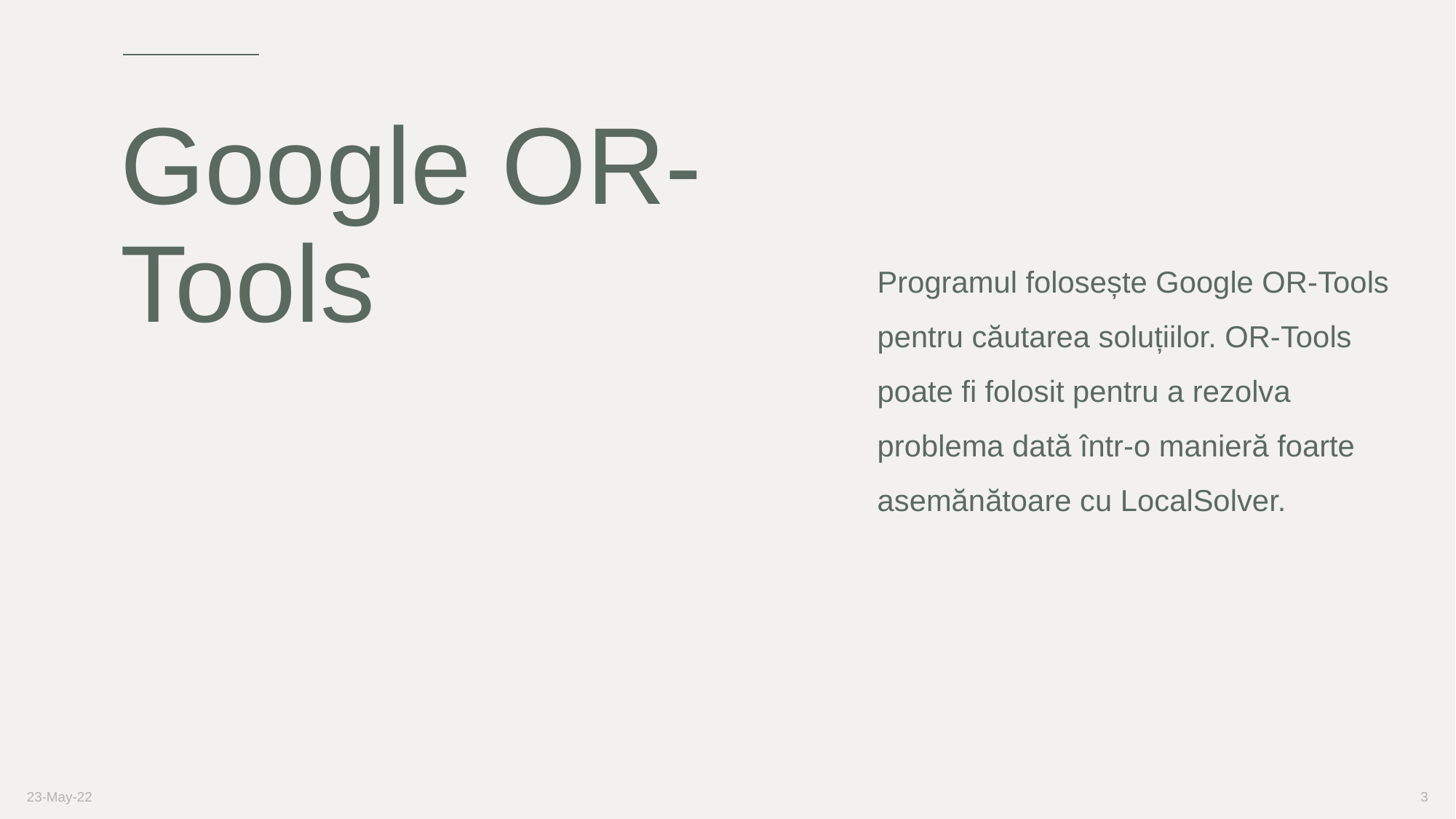

# Google OR-Tools
Programul folosește Google OR-Tools pentru căutarea soluțiilor. OR-Tools poate fi folosit pentru a rezolva problema dată într-o manieră foarte asemănătoare cu LocalSolver.
23-May-22
3